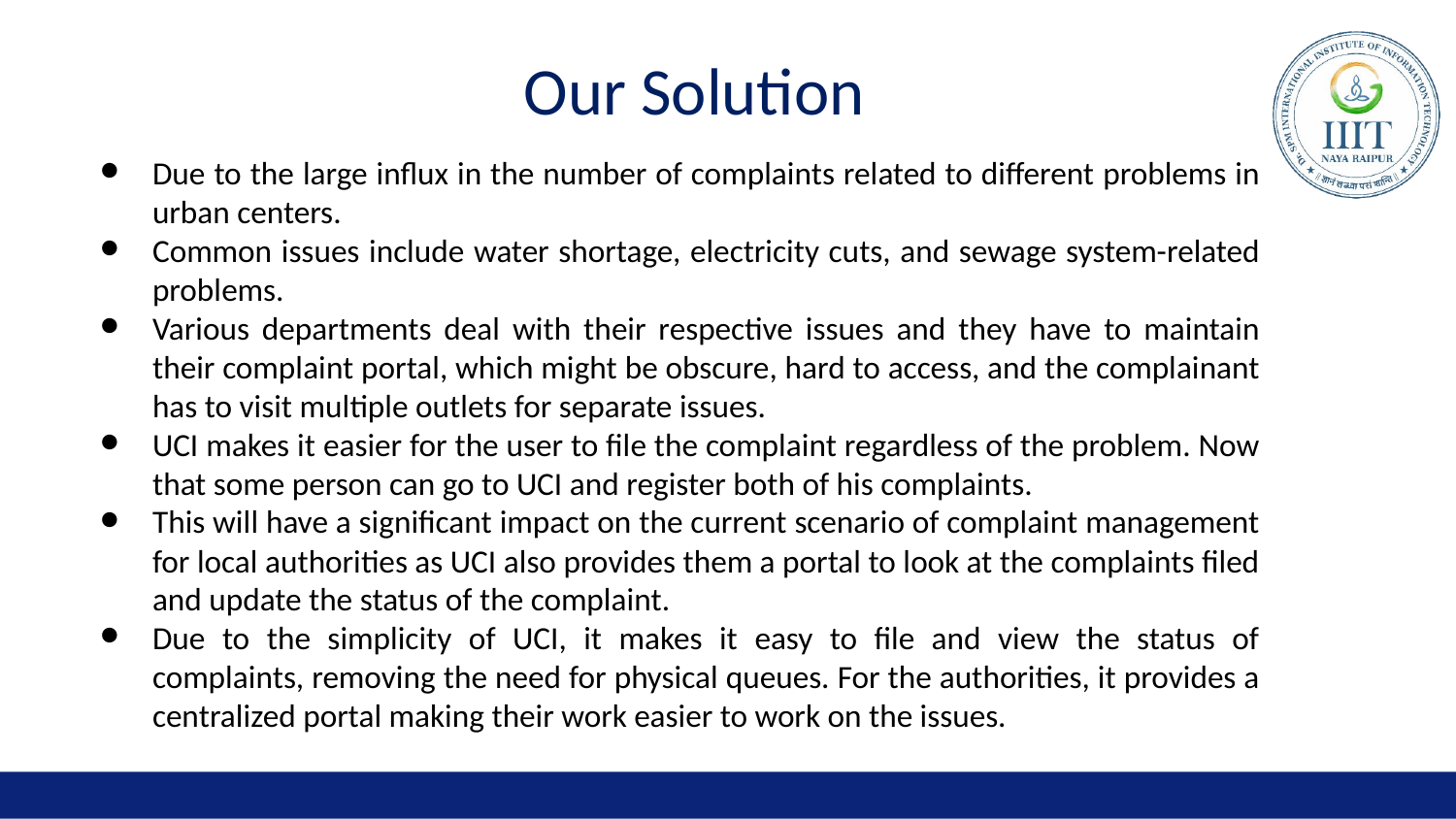

# Our Solution
Due to the large influx in the number of complaints related to different problems in urban centers.
Common issues include water shortage, electricity cuts, and sewage system-related problems.
Various departments deal with their respective issues and they have to maintain their complaint portal, which might be obscure, hard to access, and the complainant has to visit multiple outlets for separate issues.
UCI makes it easier for the user to file the complaint regardless of the problem. Now that some person can go to UCI and register both of his complaints.
This will have a significant impact on the current scenario of complaint management for local authorities as UCI also provides them a portal to look at the complaints filed and update the status of the complaint.
Due to the simplicity of UCI, it makes it easy to file and view the status of complaints, removing the need for physical queues. For the authorities, it provides a centralized portal making their work easier to work on the issues.